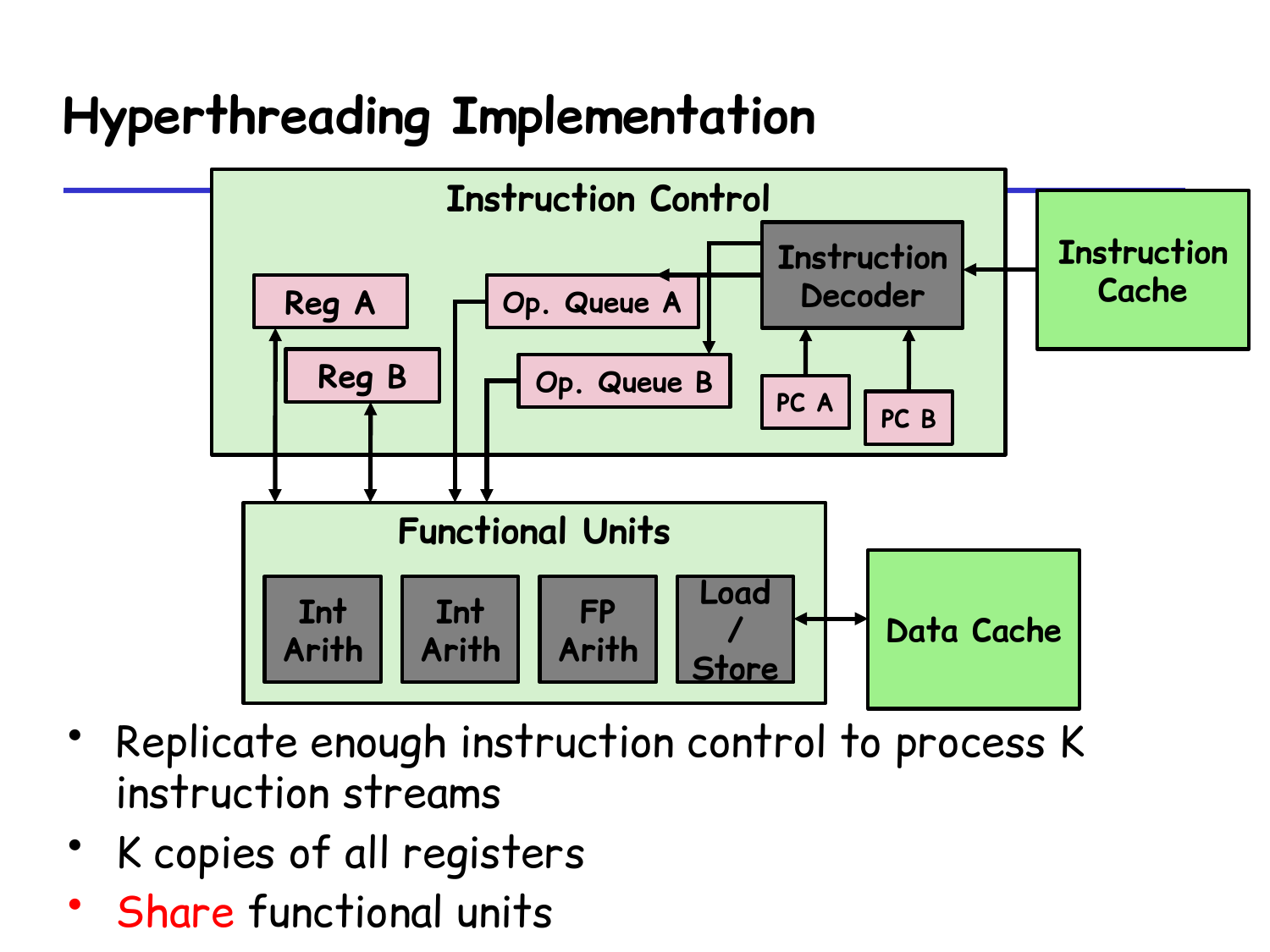

# Hyperthreading Implementation
Instruction Control
Instruction
Cache
Instruction Decoder
Reg A
Op. Queue A
Reg B
Op. Queue B
PC A
PC B
Functional Units
Int
Arith
Int
Arith
FP
Arith
Load /
Store
Data Cache
Replicate enough instruction control to process K instruction streams
K copies of all registers
Share functional units